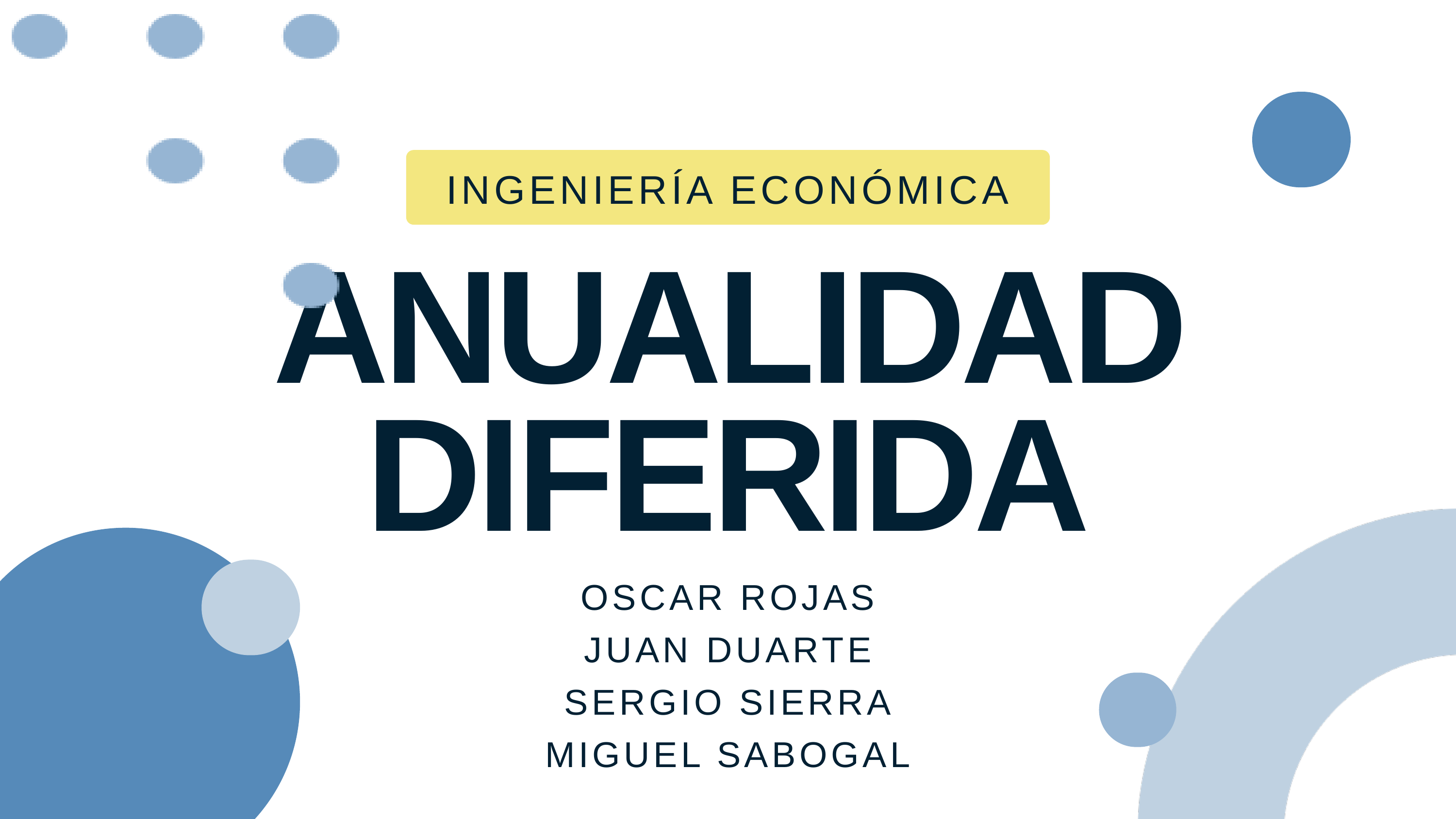

INGENIERÍA ECONÓMICA
ANUALIDAD DIFERIDA

OSCAR ROJAS
JUAN DUARTE
SERGIO SIERRA
MIGUEL SABOGAL